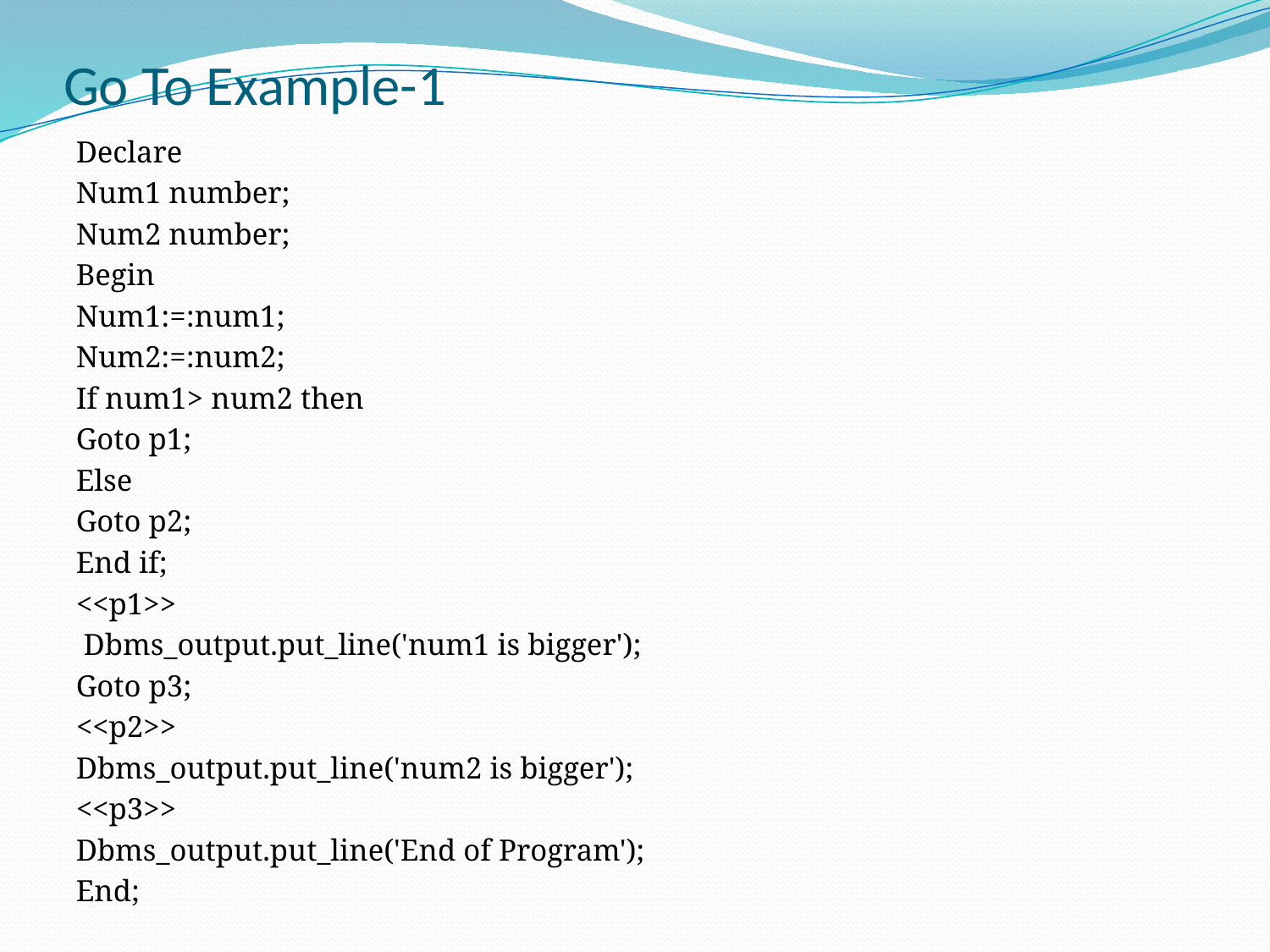

# Go To Example-1
Declare
Num1 number;
Num2 number;
Begin
Num1:=:num1;
Num2:=:num2;
If num1> num2 then
Goto p1;
Else
Goto p2;
End if;
<<p1>>
 Dbms_output.put_line('num1 is bigger');
Goto p3;
<<p2>>
Dbms_output.put_line('num2 is bigger');
<<p3>>
Dbms_output.put_line('End of Program');
End;